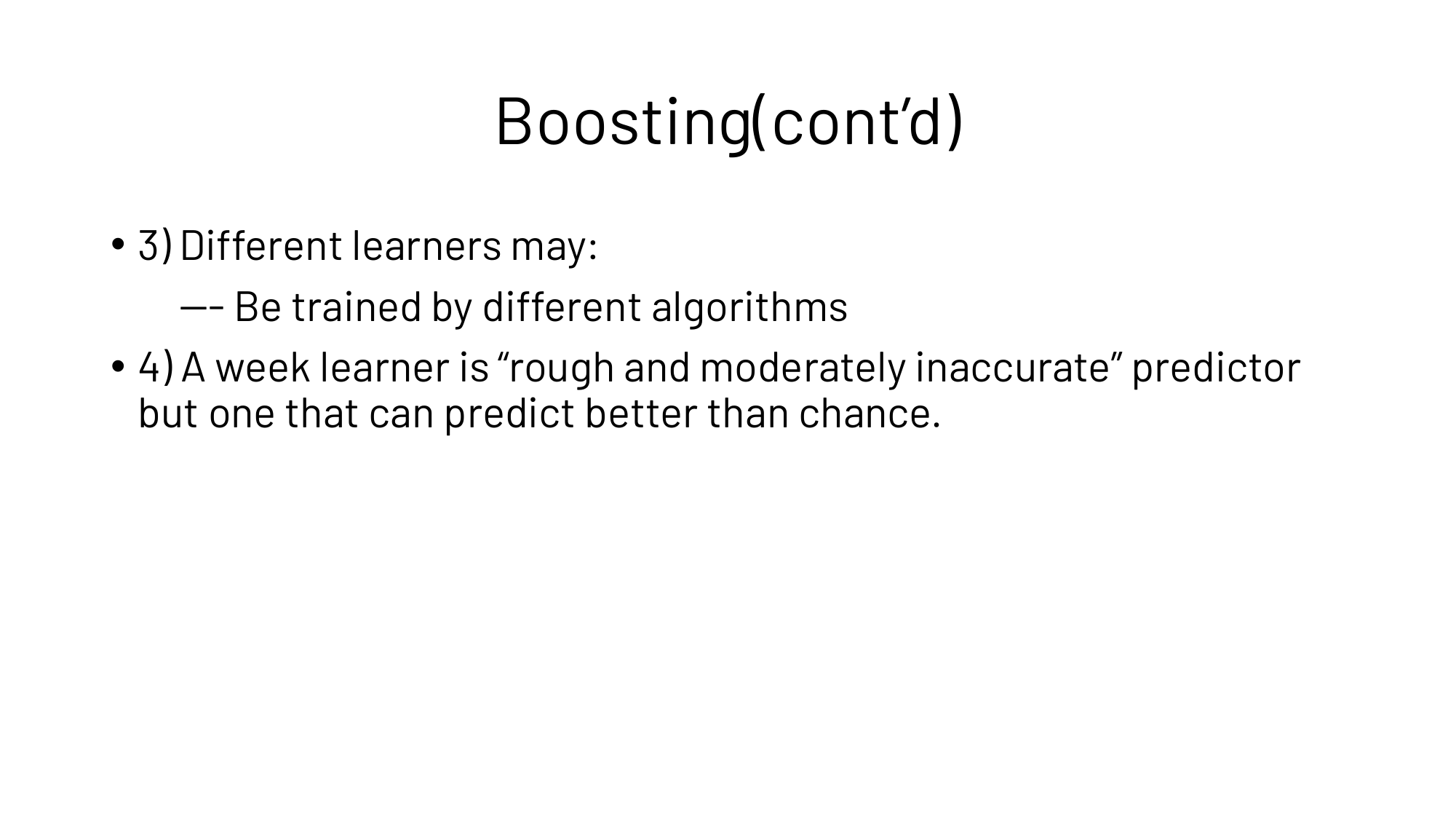

# Boosting(cont’d)
3) Different learners may:
        --- Be trained by different algorithms
4) A week learner is “rough and moderately inaccurate” predictor but one that can predict better than chance.